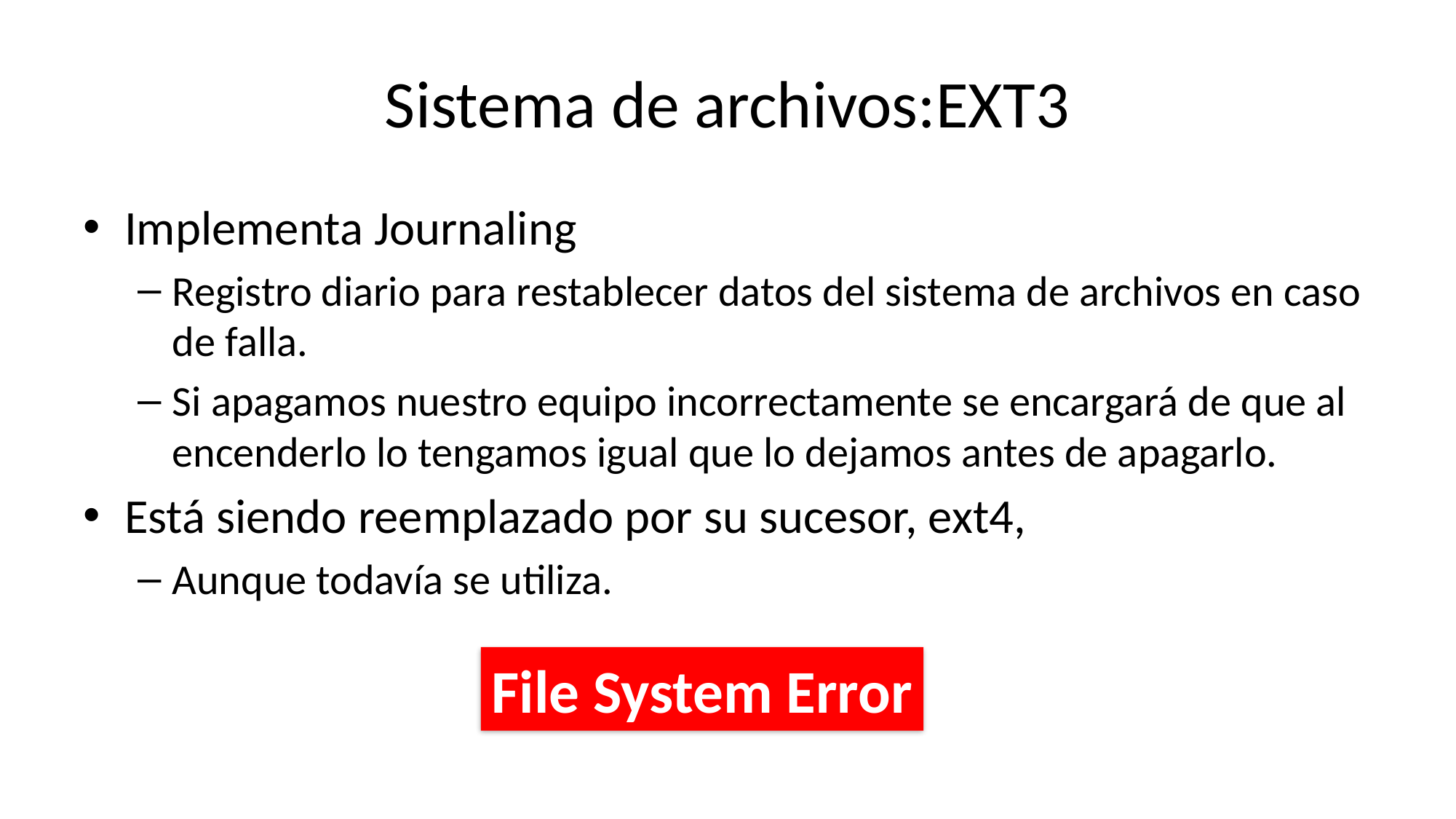

# Sistema de archivos:EXT3
Implementa Journaling
Registro diario para restablecer datos del sistema de archivos en caso de falla.
Si apagamos nuestro equipo incorrectamente se encargará de que al encenderlo lo tengamos igual que lo dejamos antes de apagarlo.
Está siendo reemplazado por su sucesor, ext4,
Aunque todavía se utiliza.
File System Error